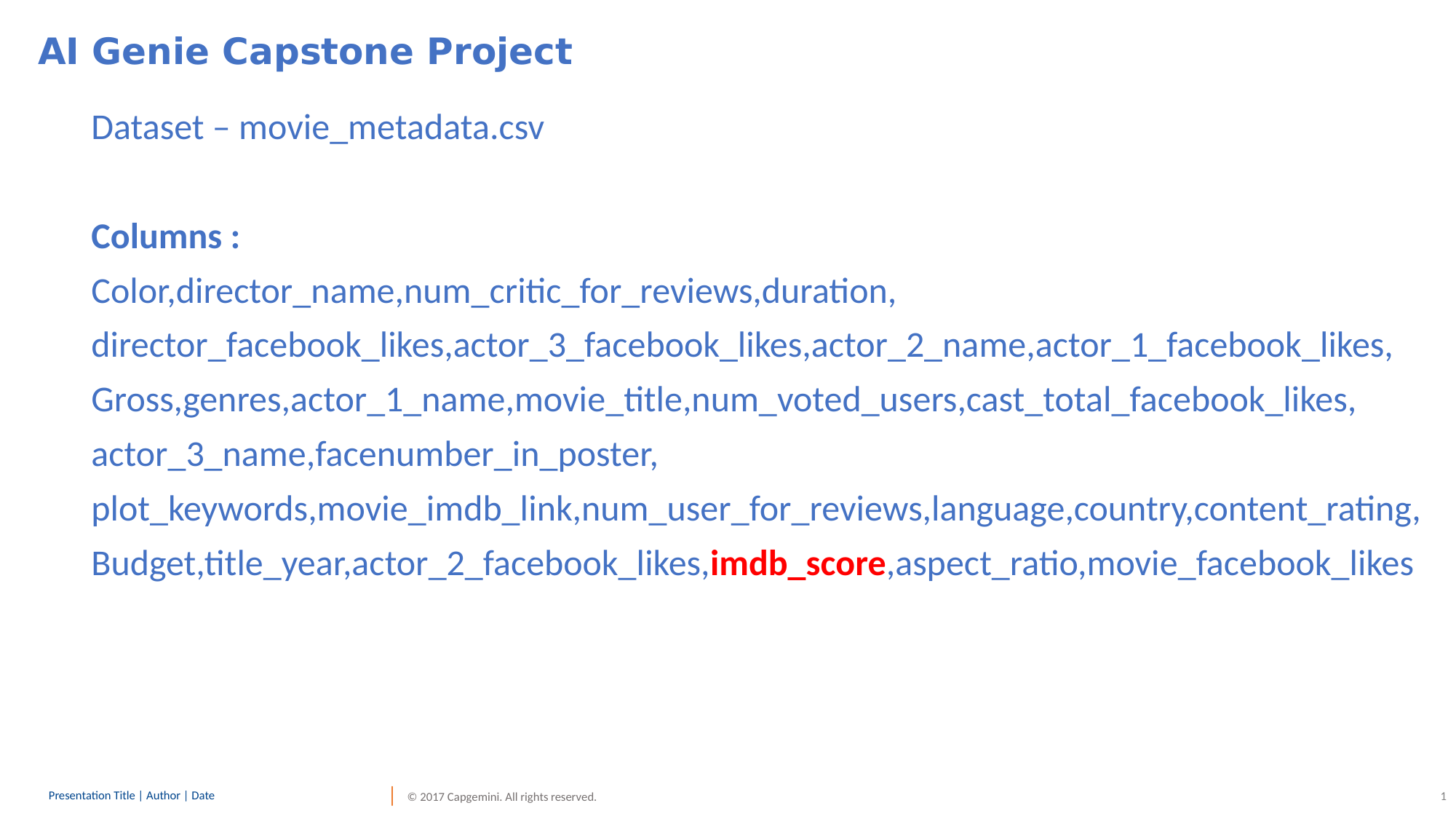

AI Genie Capstone Project

Dataset – movie_metadata.csv

Columns :
Color,director_name,num_critic_for_reviews,duration,
director_facebook_likes,actor_3_facebook_likes,actor_2_name,actor_1_facebook_likes,
Gross,genres,actor_1_name,movie_title,num_voted_users,cast_total_facebook_likes,
actor_3_name,facenumber_in_poster,
plot_keywords,movie_imdb_link,num_user_for_reviews,language,country,content_rating,
Budget,title_year,actor_2_facebook_likes,imdb_score,aspect_ratio,movie_facebook_likes